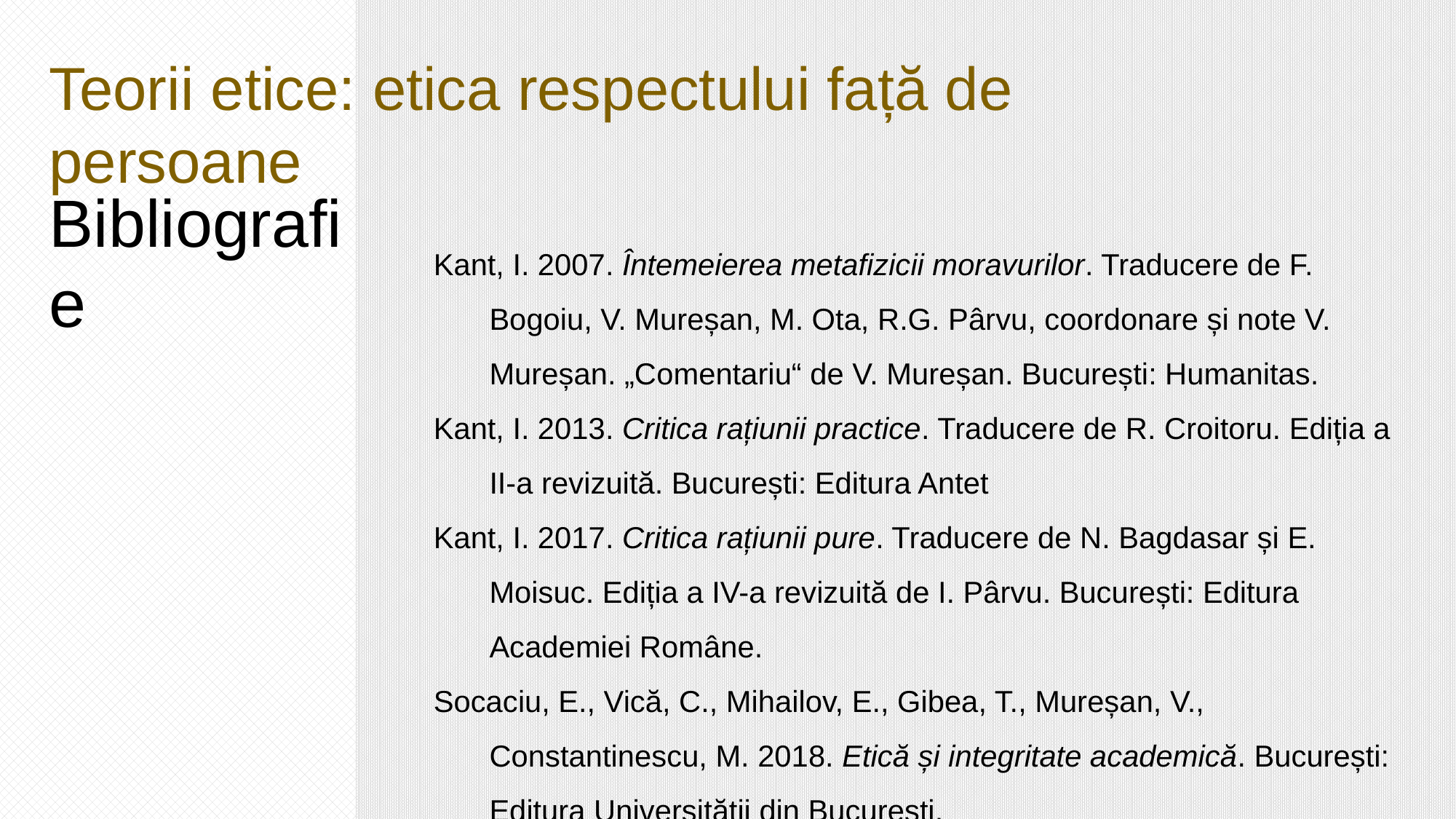

Teorii etice: etica respectului față de persoane
Bibliografie
Kant, I. 2007. Întemeierea metafizicii moravurilor. Traducere de F. Bogoiu, V. Mureșan, M. Ota, R.G. Pârvu, coordonare și note V. Mureșan. „Comentariu“ de V. Mureșan. București: Humanitas.
Kant, I. 2013. Critica rațiunii practice. Traducere de R. Croitoru. Ediția a II-a revizuită. București: Editura Antet
Kant, I. 2017. Critica rațiunii pure. Traducere de N. Bagdasar și E. Moisuc. Ediția a IV-a revizuită de I. Pârvu. București: Editura Academiei Române.
Socaciu, E., Vică, C., Mihailov, E., Gibea, T., Mureșan, V., Constantinescu, M. 2018. Etică și integritate academică. București: Editura Universității din București.